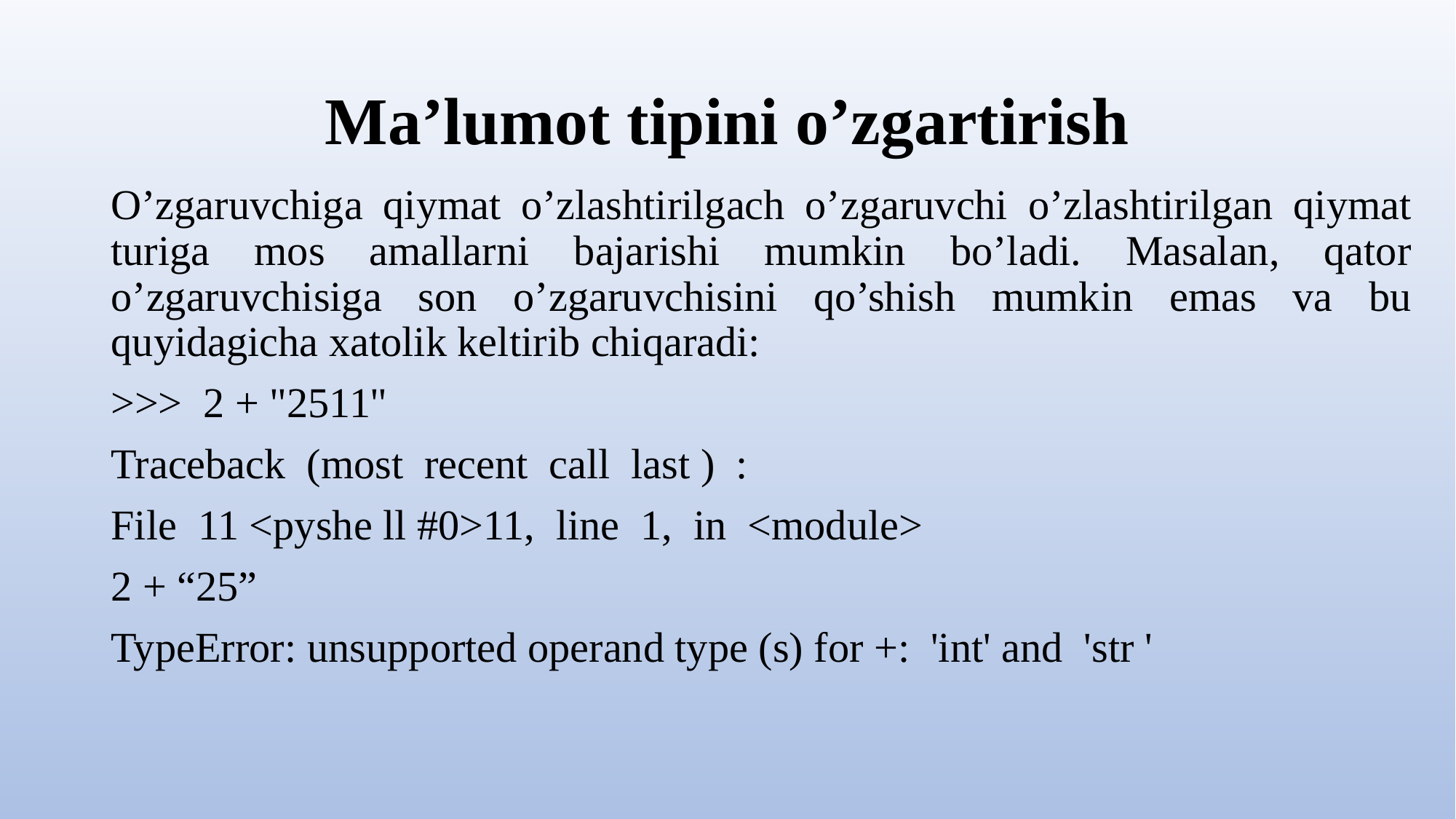

# Ma’lumot tipini o’zgartirish
O’zgaruvchiga qiymat o’zlashtirilgach o’zgaruvchi o’zlashtirilgan qiymat turiga mos amallarni bajarishi mumkin bo’ladi. Masalan, qator o’zgaruvchisiga son o’zgaruvchisini qo’shish mumkin emas va bu quyidagicha xatolik keltirib chiqaradi:
>>>  2 + "2511"
Traceback  (most  recent  call  last )  :
File  11 <pyshe ll #0>11,  line  1,  in  <module>
2 + “25”
TypeError: unsupported operand type (s) for +:  'int' and  'str '